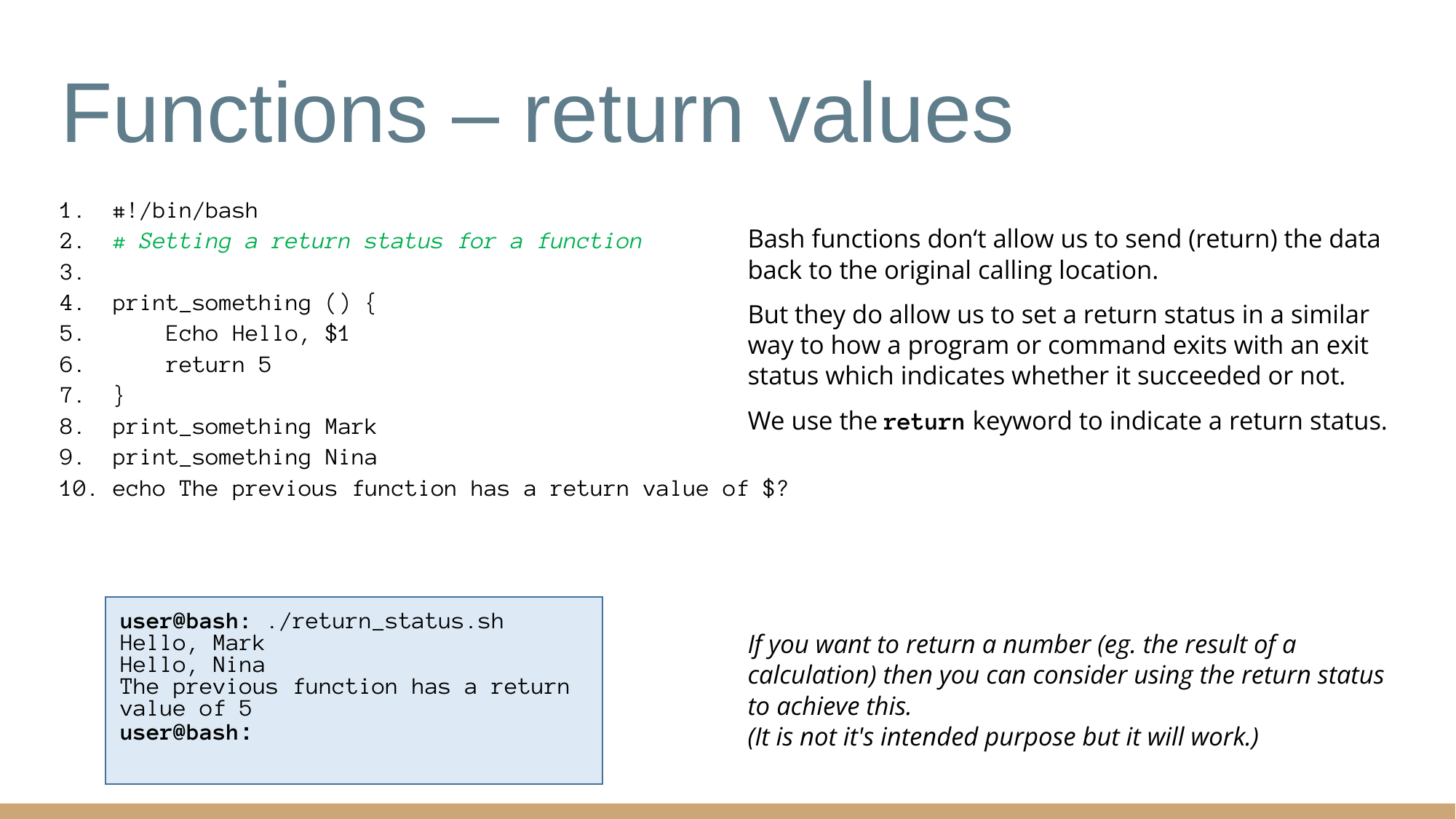

# Functions – return values
1.  #!/bin/bash
2.  # Setting a return status for a function
3.
4.  print_something () {
5.      Echo Hello, $1
6.      return 5
7.  }
8.  print_something Mark
9.  print_something Nina
10. echo The previous function has a return value of $?
Bash functions don‘t allow us to send (return) the data back to the original calling location.
But they do allow us to set a return status in a similar way to how a program or command exits with an exit status which indicates whether it succeeded or not.
We use the return keyword to indicate a return status.

If you want to return a number (eg. the result of a calculation) then you can consider using the return status to achieve this.
(It is not it's intended purpose but it will work.)

user@bash: ./return_status.sh
Hello, Mark
Hello, Nina
The previous function has a return
value of 5
user@bash: